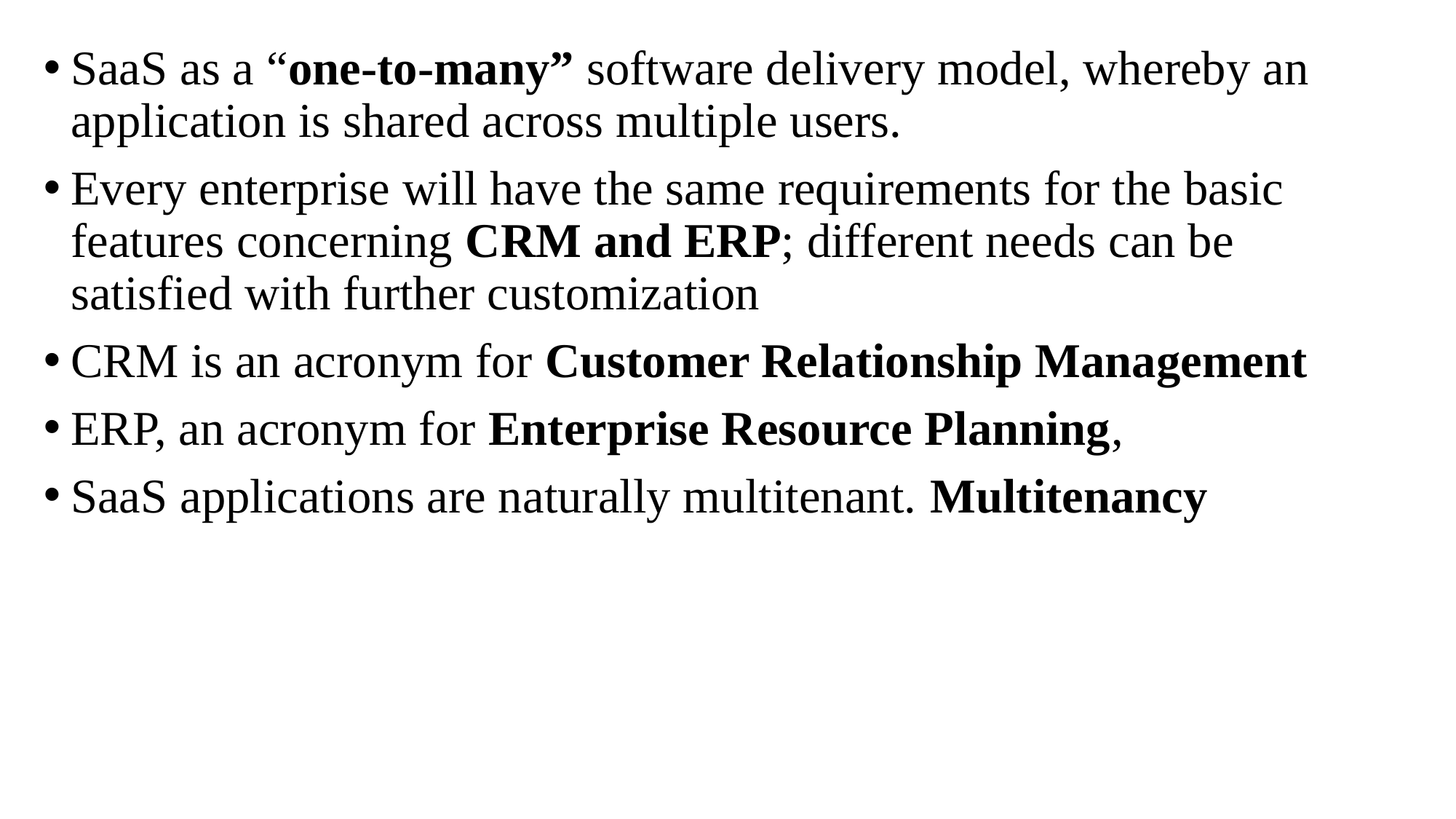

SaaS as a “one-to-many” software delivery model, whereby an application is shared across multiple users.
Every enterprise will have the same requirements for the basic features concerning CRM and ERP; different needs can be satisfied with further customization
CRM is an acronym for Customer Relationship Management
ERP, an acronym for Enterprise Resource Planning,
SaaS applications are naturally multitenant. Multitenancy